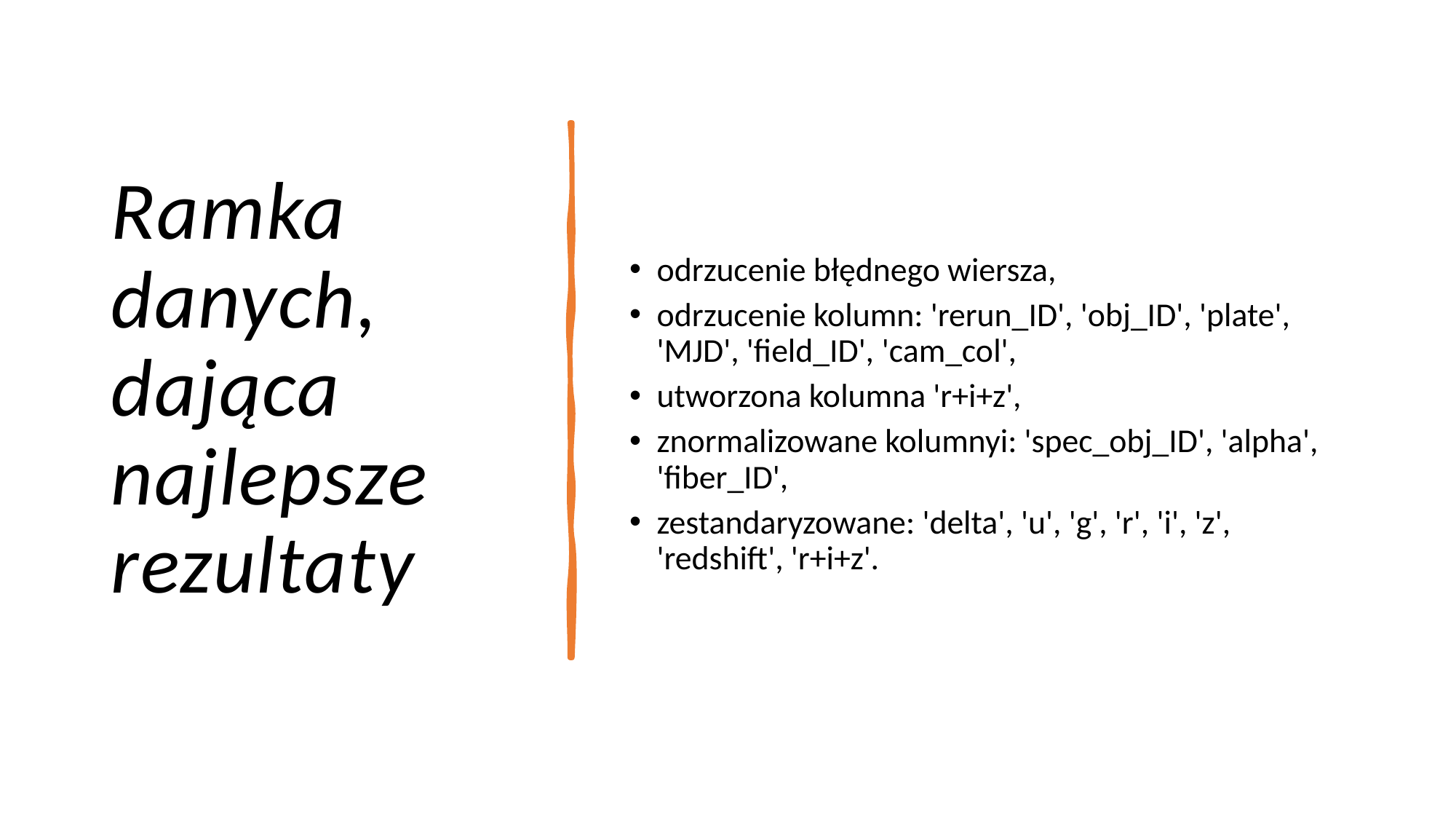

Ramka danych, dająca najlepsze rezultaty

odrzucenie błędnego wiersza,​
odrzucenie kolumn: 'rerun_ID', 'obj_ID', 'plate', 'MJD', 'field_ID', 'cam_col',​
utworzona kolumna 'r+i+z',​
znormalizowane kolumnyi: 'spec_obj_ID', 'alpha', 'fiber_ID',​
zestandaryzowane: 'delta', 'u', 'g', 'r', 'i', 'z', 'redshift', 'r+i+z'.​